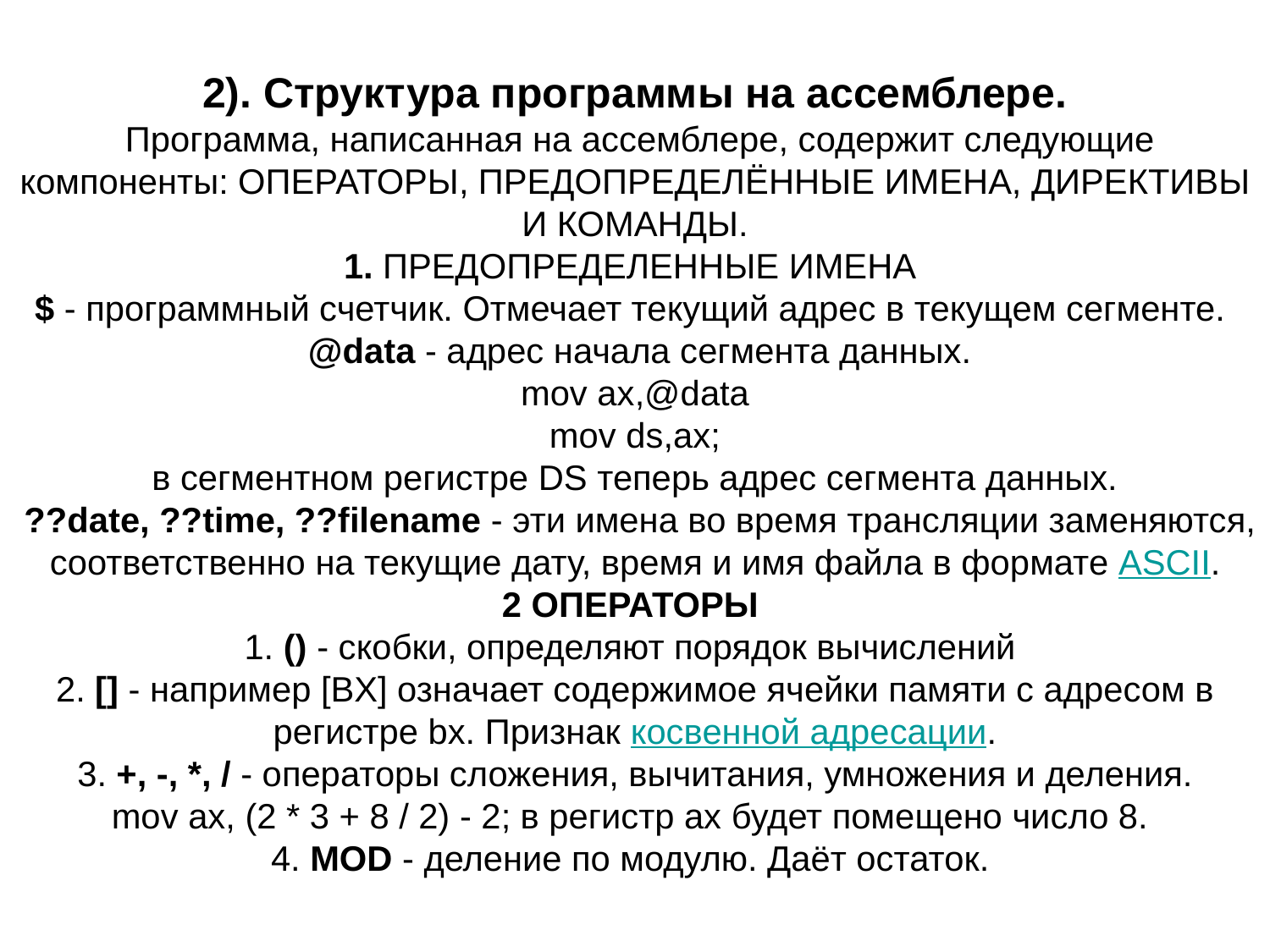

2). Структура программы на ассемблере.
 Программа, написанная на ассемблере, содержит следующие компоненты: ОПЕРАТОРЫ, ПРЕДОПРЕДЕЛЁННЫЕ ИМЕНА, ДИРЕКТИВЫ И КОМАНДЫ.
1. ПРЕДОПРЕДЕЛЕННЫЕ ИМЕНА
$ - программный счетчик. Отмечает текущий адрес в текущем сегменте.
 @data - адрес начала сегмента данных.
mov ax,@data
mov ds,ax;
в сегментном регистре DS теперь адрес сегмента данных.
 ??date, ??time, ??filename - эти имена во время трансляции заменяются, соответственно на текущие дату, время и имя файла в формате ASCII.
2 ОПЕРАТОРЫ
1. () - скобки, определяют порядок вычислений
2. [] - например [BX] означает содержимое ячейки памяти с адресом в регистре bx. Признак косвенной адресации.
3. +, -, *, / - операторы сложения, вычитания, умножения и деления.
mov ax, (2 * 3 + 8 / 2) - 2; в регистр ax будет помещено число 8.
4. MOD - деление по модулю. Даёт остаток.